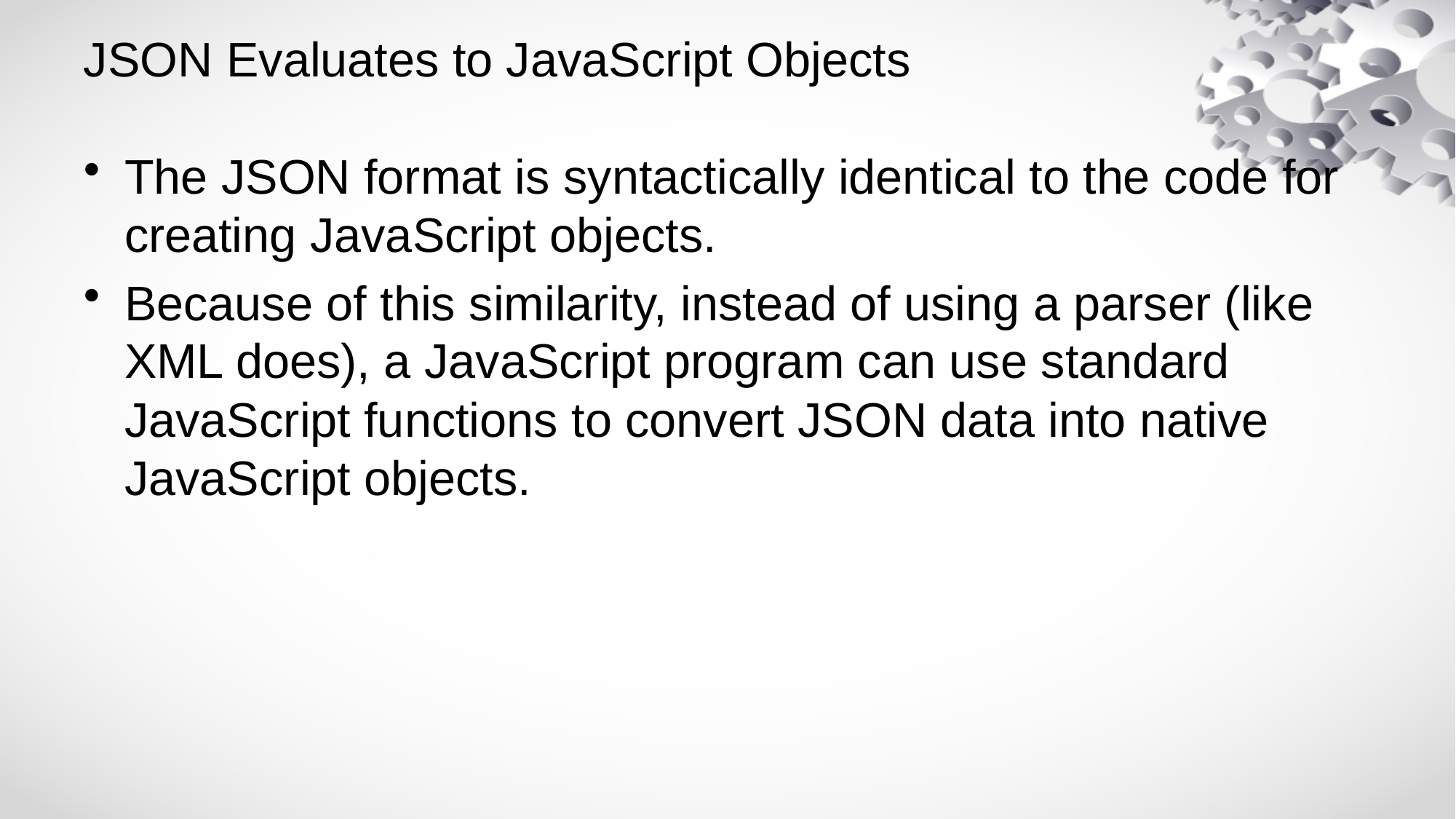

# JSON Evaluates to JavaScript Objects
The JSON format is syntactically identical to the code for creating JavaScript objects.
Because of this similarity, instead of using a parser (like XML does), a JavaScript program can use standard JavaScript functions to convert JSON data into native JavaScript objects.